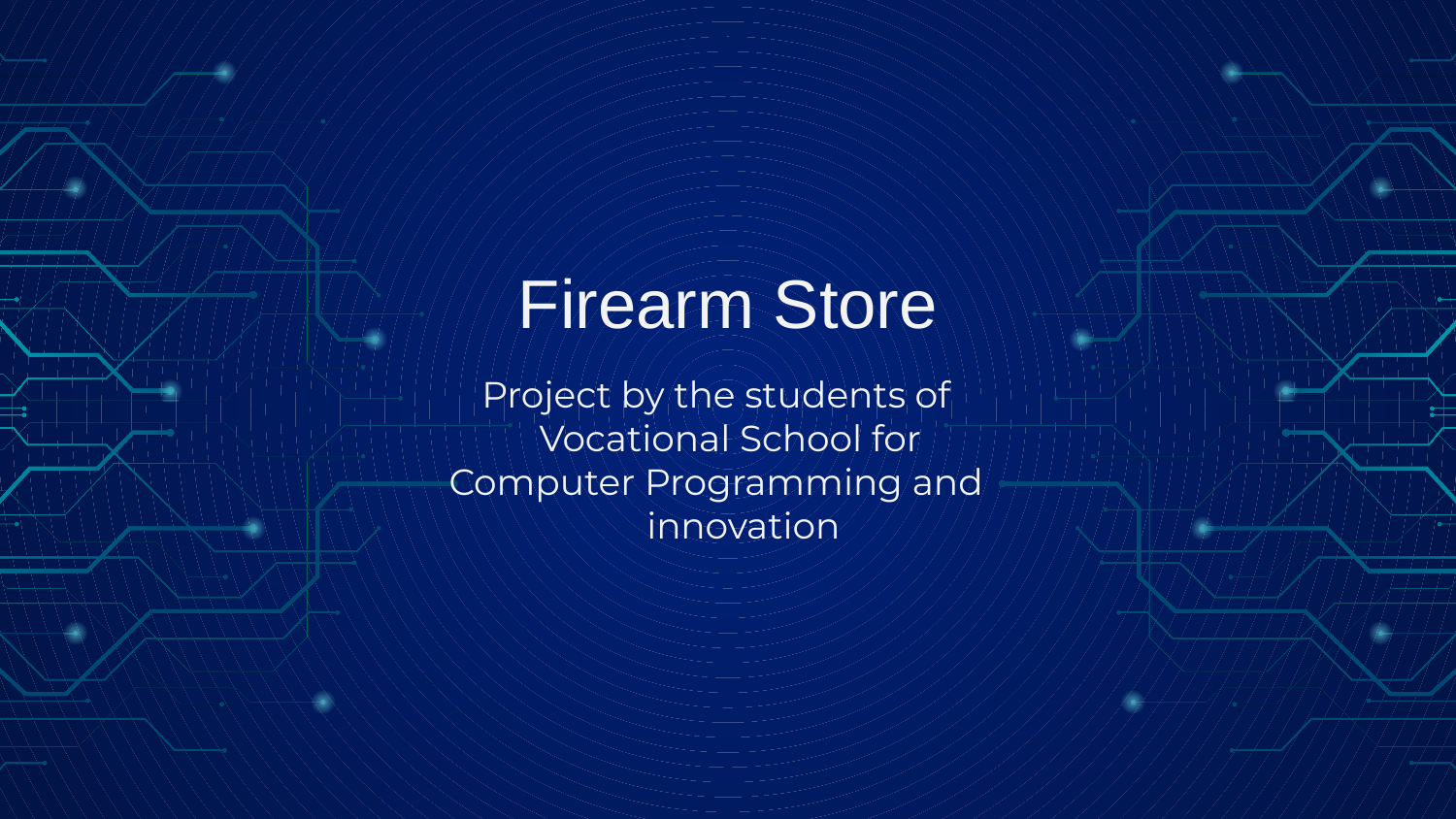

# Firearm Store
Project by the students of
    Vocational School for
Computer Programming and innovation